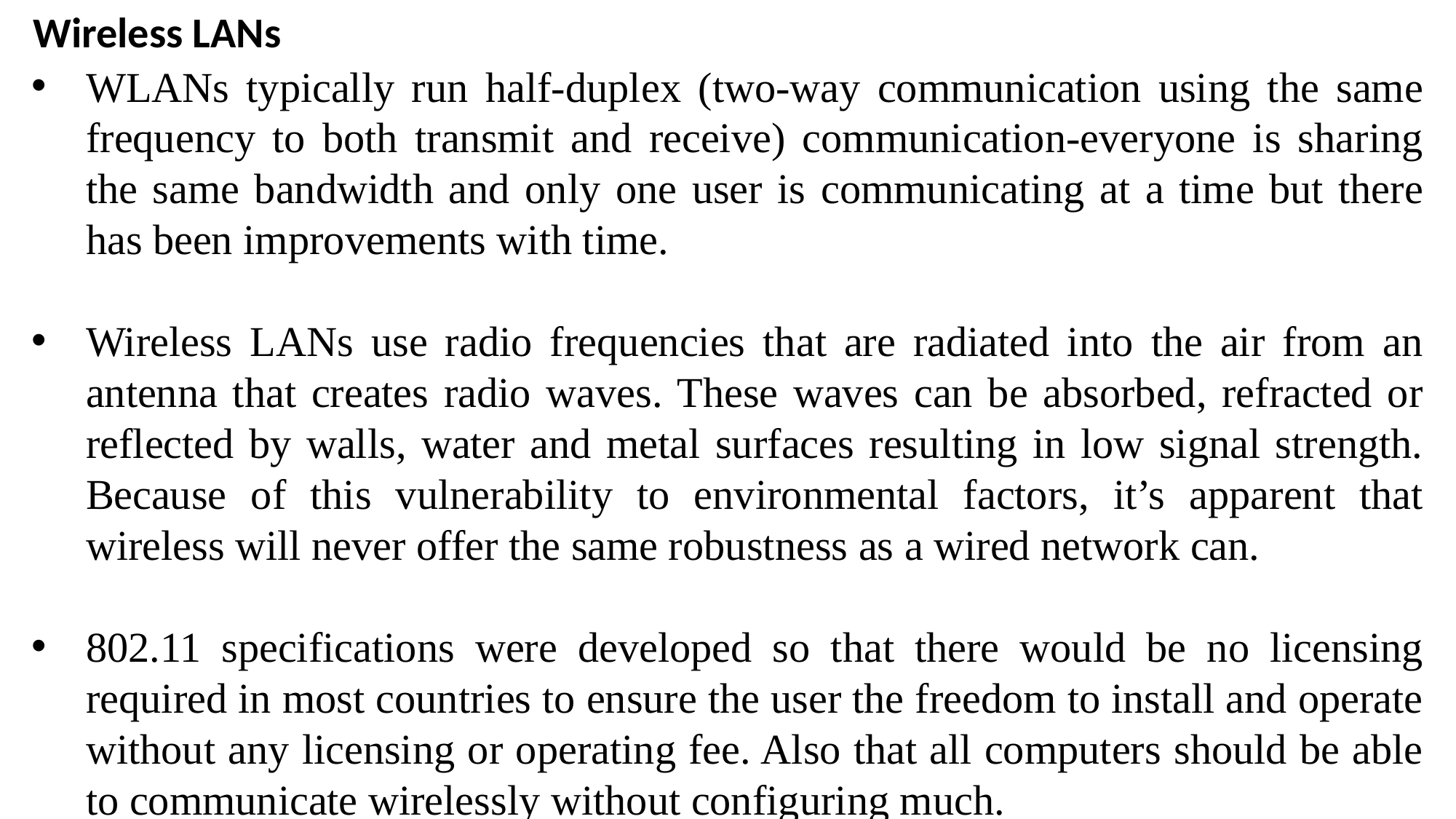

Wireless LANs
WLANs typically run half-duplex (two-way communication using the same frequency to both transmit and receive) communication-everyone is sharing the same bandwidth and only one user is communicating at a time but there has been improvements with time.

Wireless LANs use radio frequencies that are radiated into the air from an antenna that creates radio waves. These waves can be absorbed, refracted or reflected by walls, water and metal surfaces resulting in low signal strength. Because of this vulnerability to environmental factors, it’s apparent that wireless will never offer the same robustness as a wired network can.

802.11 specifications were developed so that there would be no licensing required in most countries to ensure the user the freedom to install and operate without any licensing or operating fee. Also that all computers should be able to communicate wirelessly without configuring much.